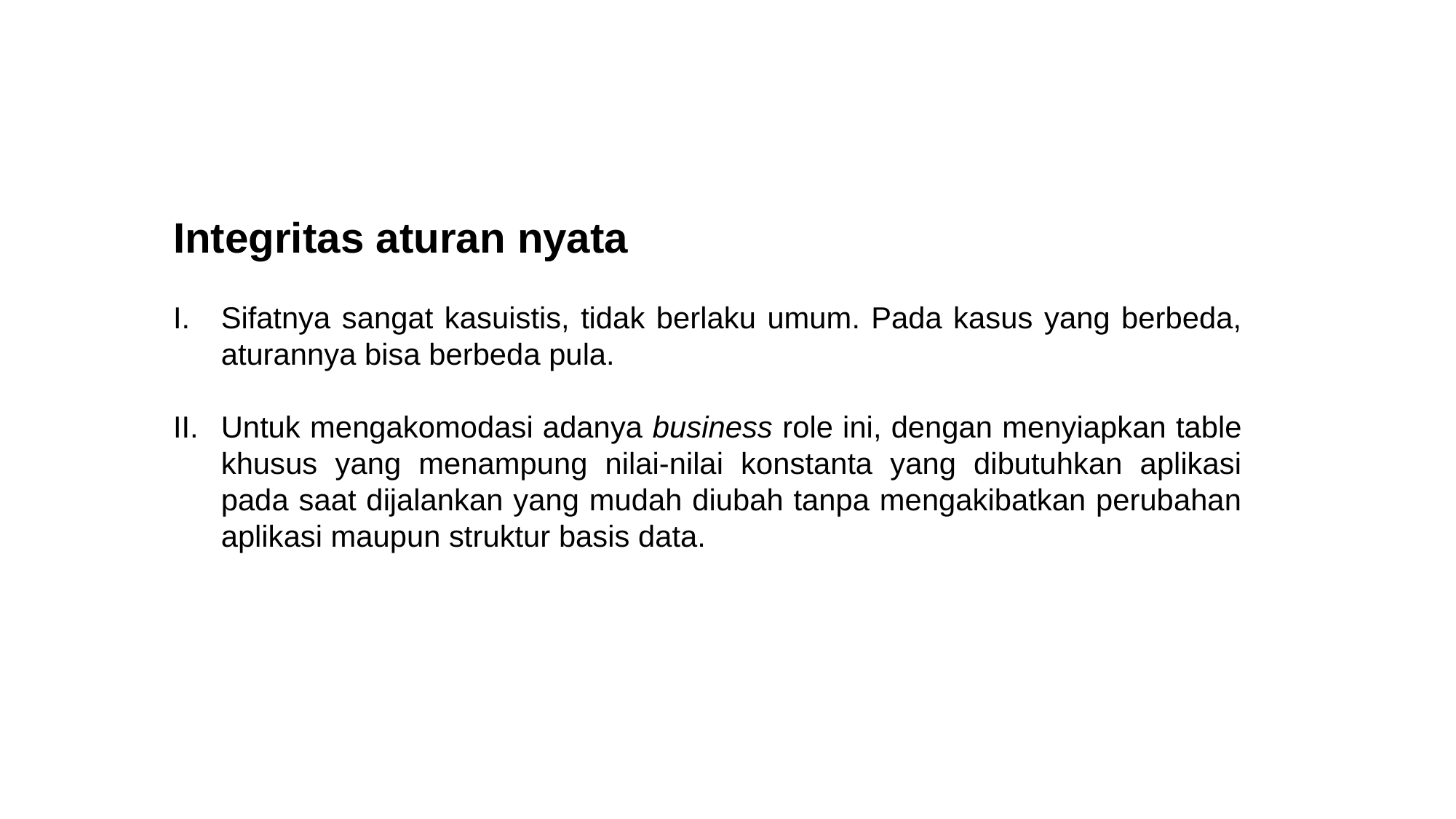

Integritas aturan nyata

Sifatnya sangat kasuistis, tidak berlaku umum. Pada kasus yang berbeda, aturannya bisa berbeda pula.

Untuk mengakomodasi adanya business role ini, dengan menyiapkan table khusus yang menampung nilai-nilai konstanta yang dibutuhkan aplikasi pada saat dijalankan yang mudah diubah tanpa mengakibatkan perubahan aplikasi maupun struktur basis data.